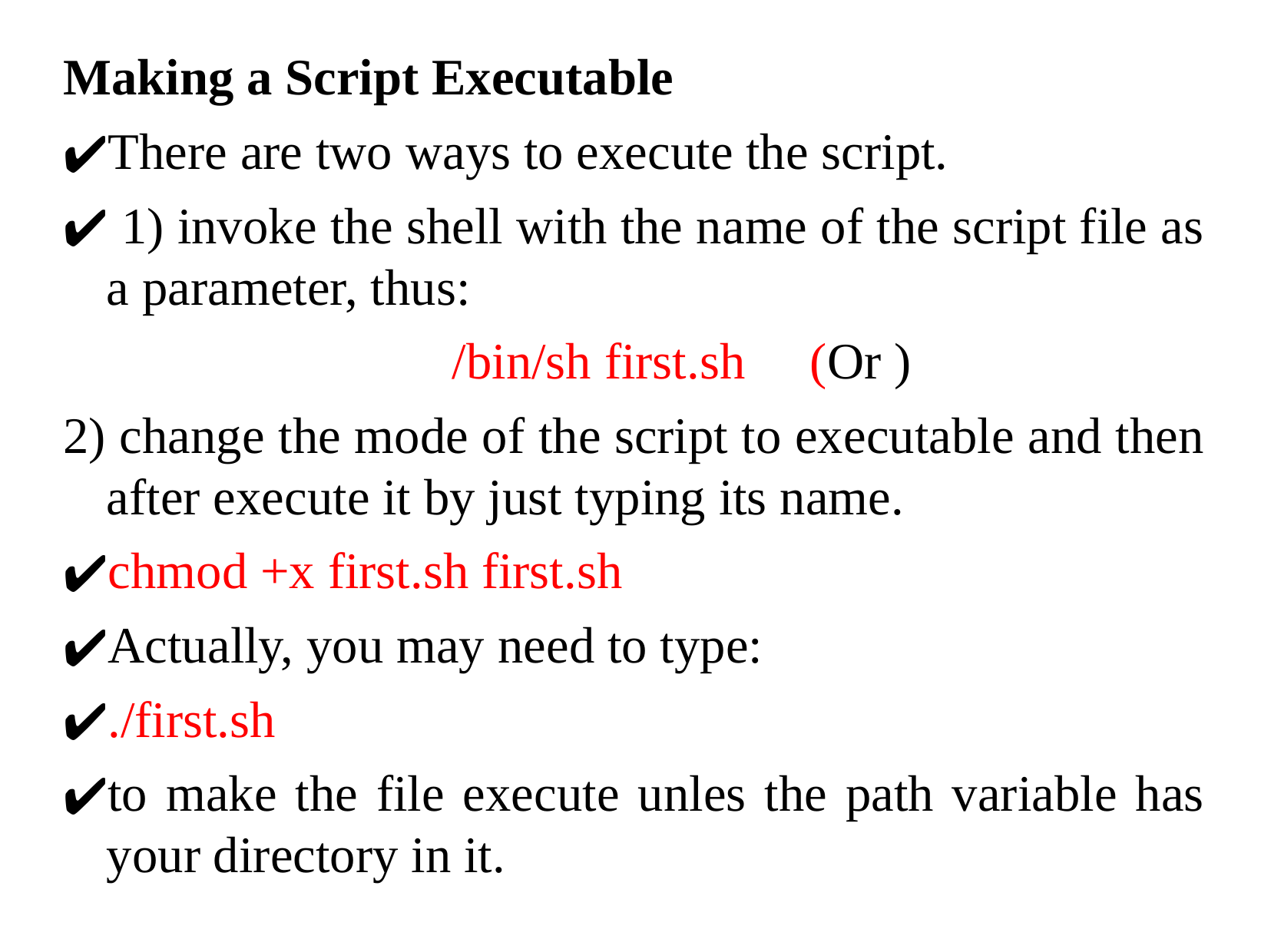

Making a Script Executable
There are two ways to execute the script.
 1) invoke the shell with the name of the script file as a parameter, thus:
				/bin/sh first.sh     (Or )
2) change the mode of the script to executable and then after execute it by just typing its name.
chmod +x first.sh first.sh
Actually, you may need to type:
./first.sh
to make the file execute unles the path variable has your directory in it.